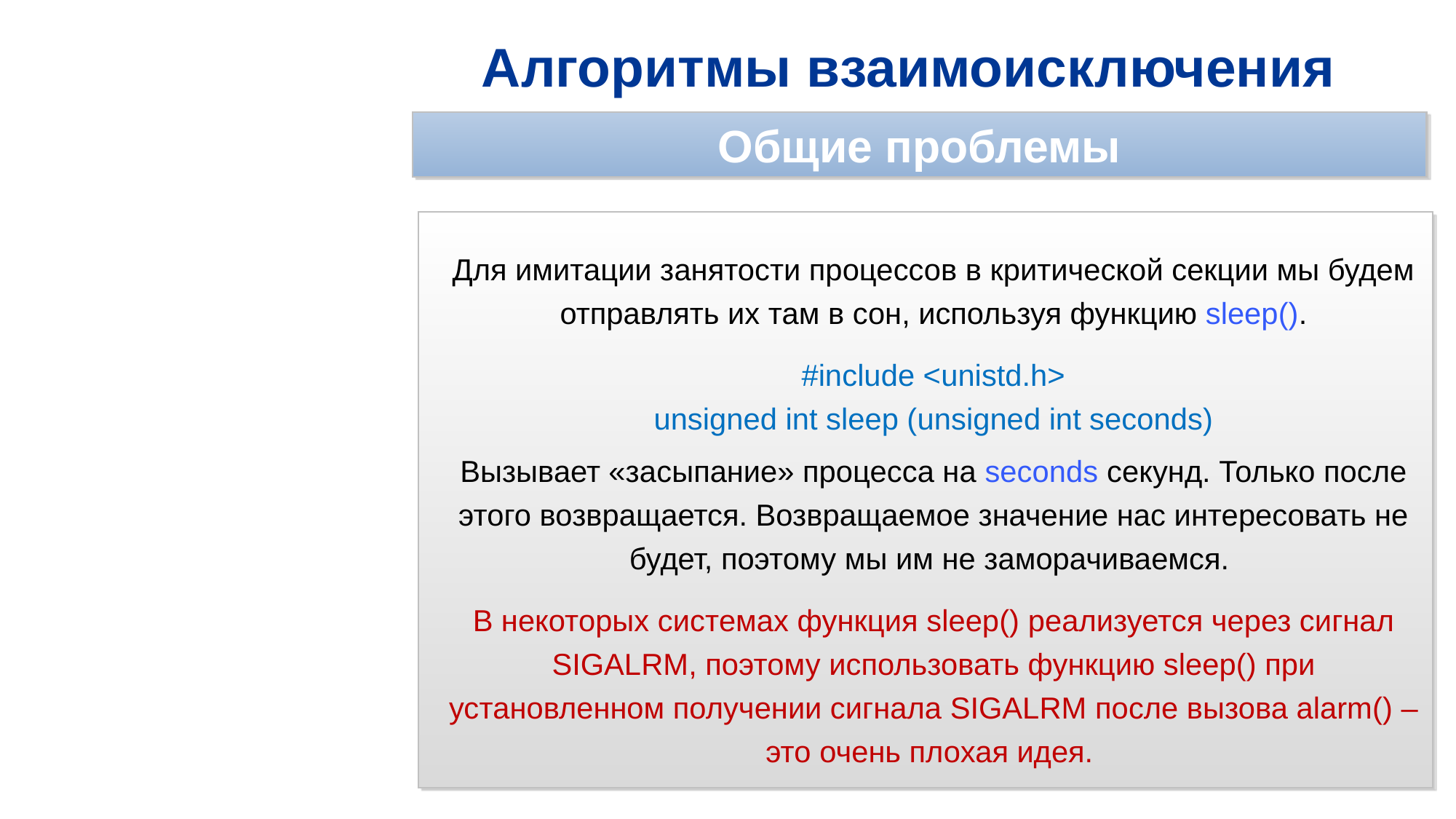

# Алгоритмы взаимоисключения
Общие проблемы

Для имитации занятости процессов в критической секции мы будем отправлять их там в сон, используя функцию sleep().
#include <unistd.h>
unsigned int sleep (unsigned int seconds)
Вызывает «засыпание» процесса на seconds секунд. Только после этого возвращается. Возвращаемое значение нас интересовать не будет, поэтому мы им не заморачиваемся.
В некоторых системах функция sleep() реализуется через сигнал SIGALRM, поэтому использовать функцию sleep() при установленном получении сигнала SIGALRM после вызова alarm() – это очень плохая идея.